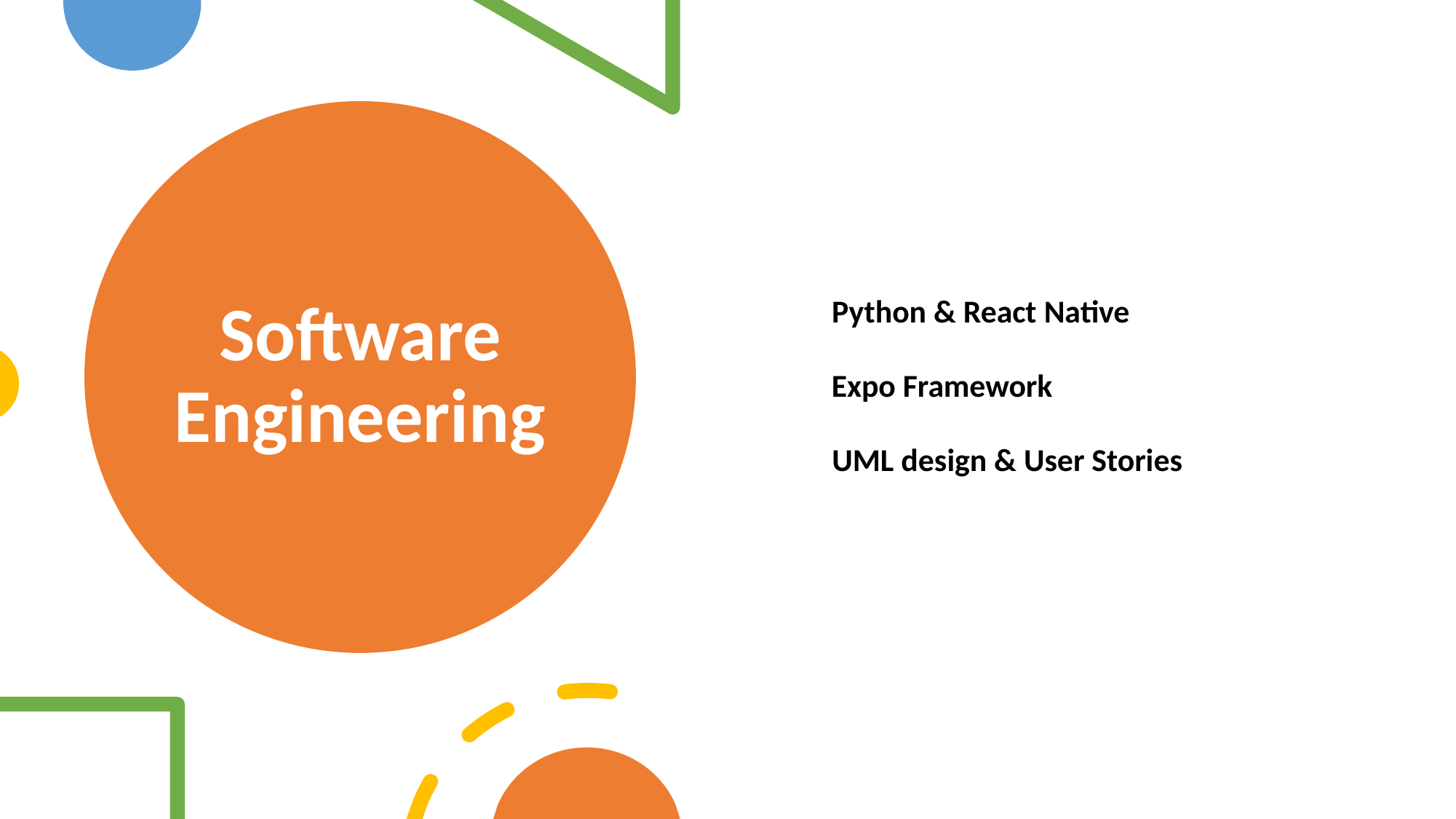

# Software Engineering
Python & React Native

Expo Framework
UML design & User Stories

9